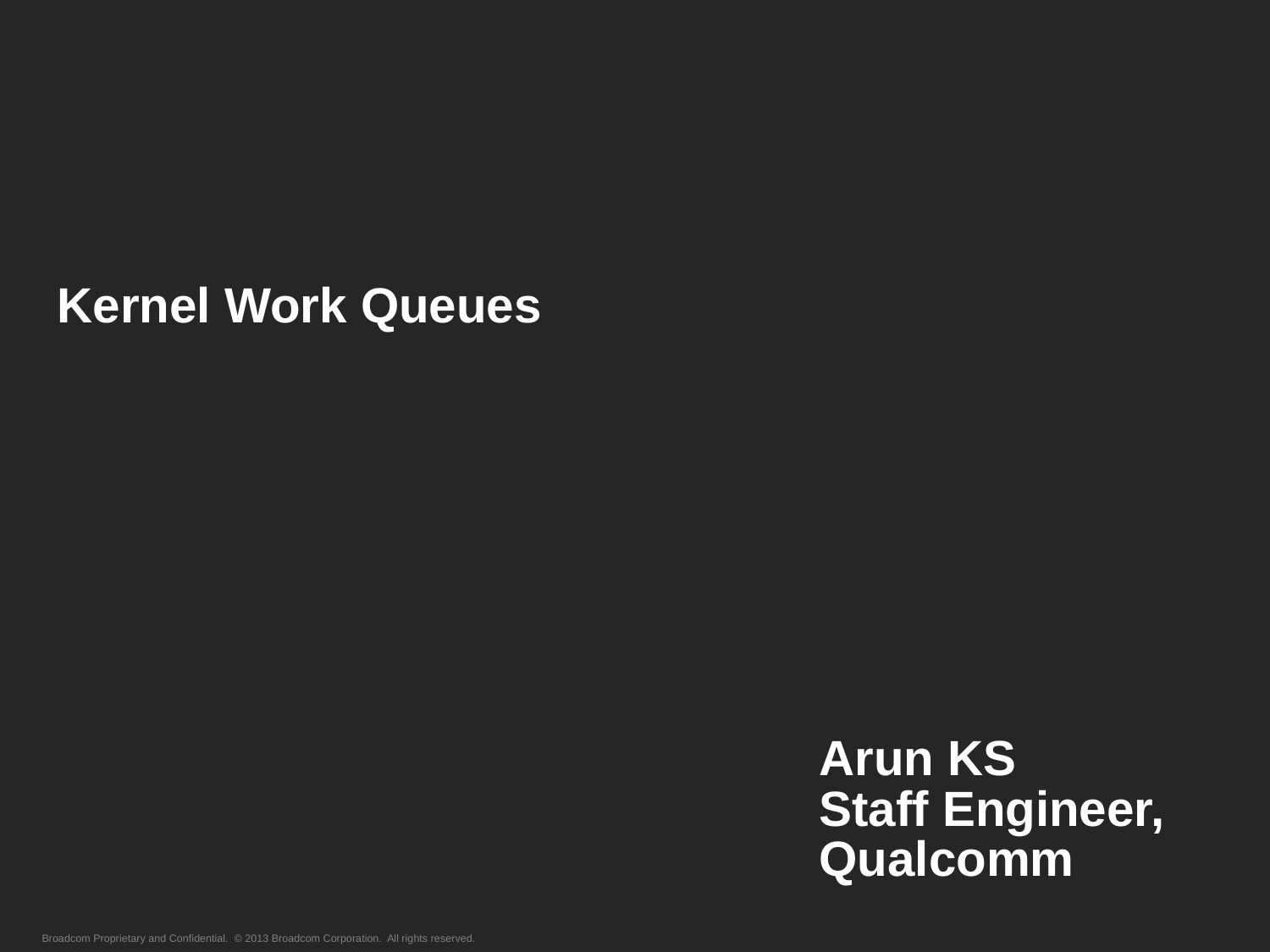

# Kernel Work Queues Arun KS Staff Engineer, Qualcomm

Broadcom Proprietary and Confidential.  © 2013 Broadcom Corporation.  All rights reserved.